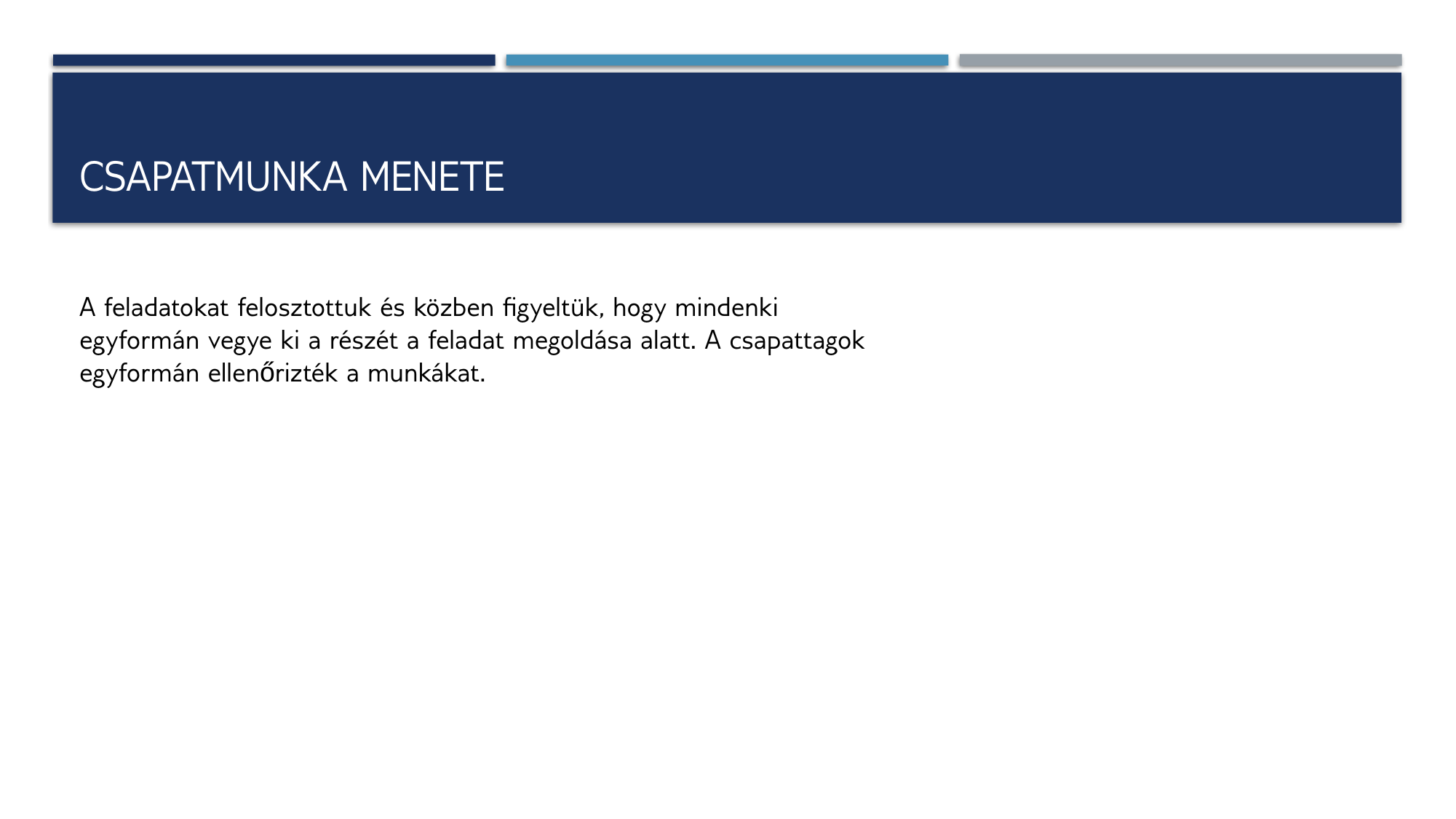

# Csapatmunka menete
A feladatokat felosztottuk és közben figyeltük, hogy mindenki egyformán vegye ki a részét a feladat megoldása alatt. A csapattagok egyformán ellenőrizték a munkákat.